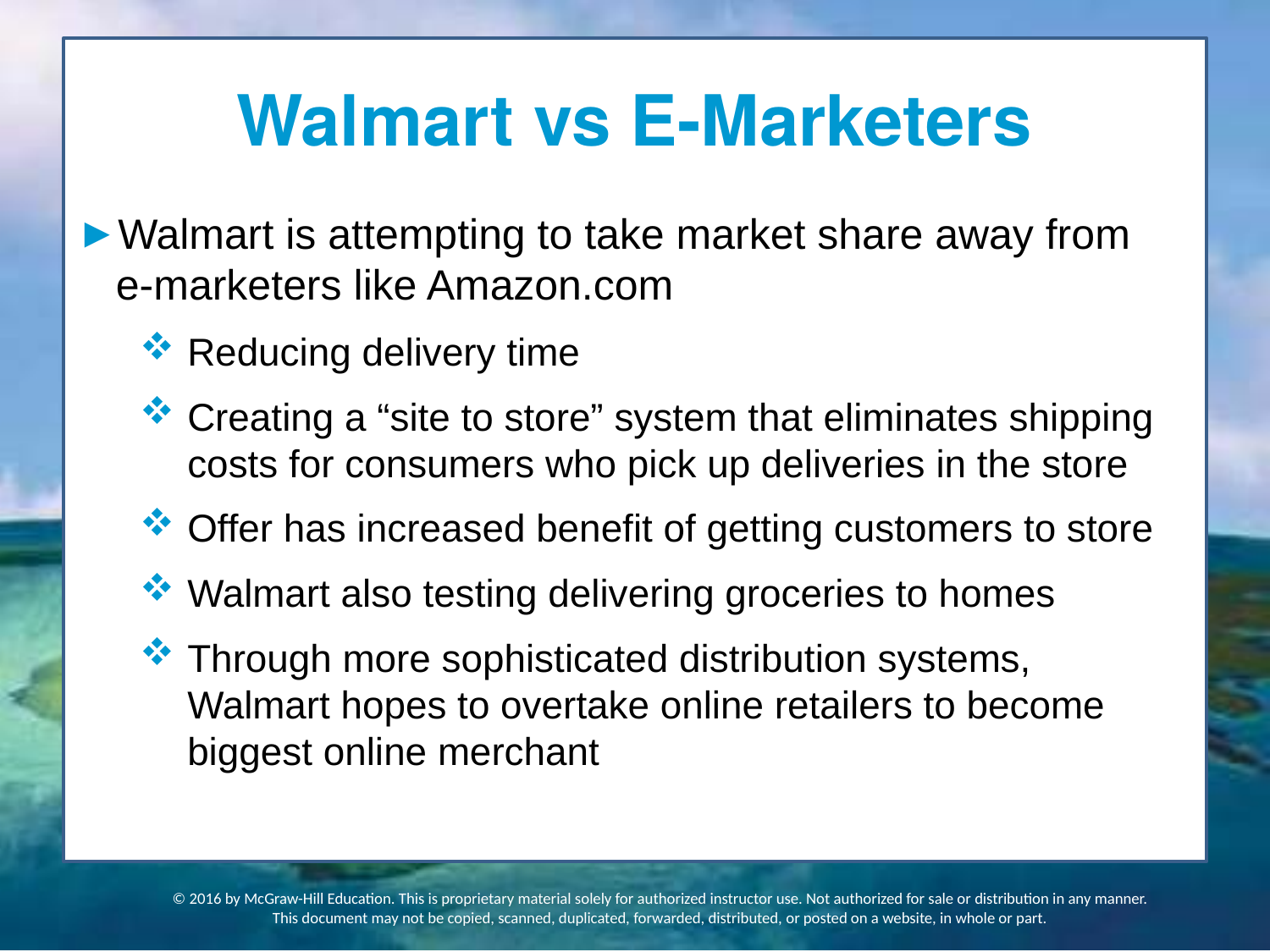

# Walmart vs E-Marketers
Walmart is attempting to take market share away from e-marketers like Amazon.com
Reducing delivery time
Creating a “site to store” system that eliminates shipping costs for consumers who pick up deliveries in the store
Offer has increased benefit of getting customers to store
Walmart also testing delivering groceries to homes
Through more sophisticated distribution systems, Walmart hopes to overtake online retailers to become biggest online merchant
© 2016 by McGraw-Hill Education. This is proprietary material solely for authorized instructor use. Not authorized for sale or distribution in any manner. This document may not be copied, scanned, duplicated, forwarded, distributed, or posted on a website, in whole or part.